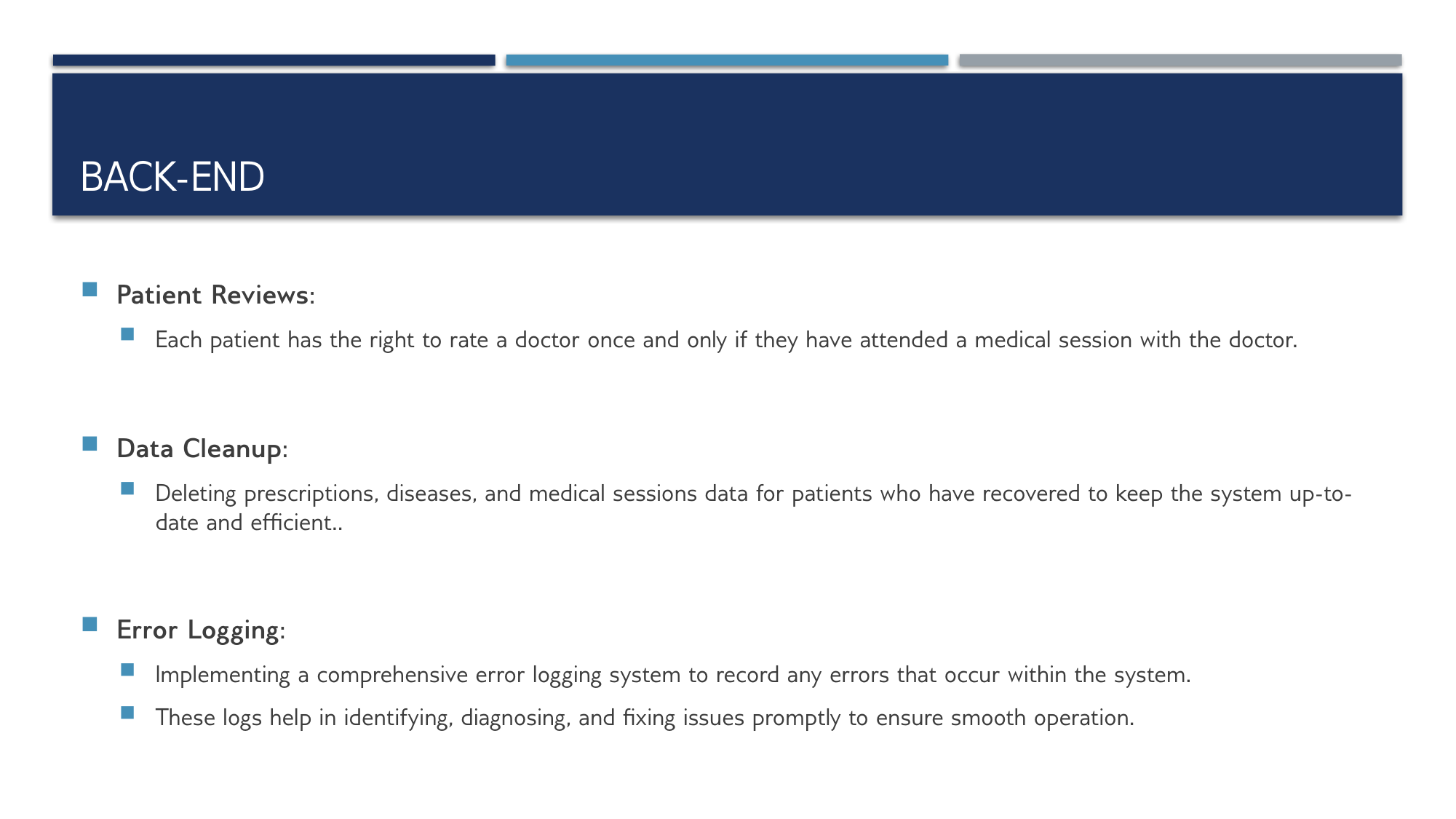

# Back-End
Patient Reviews:
Each patient has the right to rate a doctor once and only if they have attended a medical session with the doctor.
Data Cleanup:
Deleting prescriptions, diseases, and medical sessions data for patients who have recovered to keep the system up-to-date and efficient..
Error Logging:
Implementing a comprehensive error logging system to record any errors that occur within the system.
These logs help in identifying, diagnosing, and fixing issues promptly to ensure smooth operation.